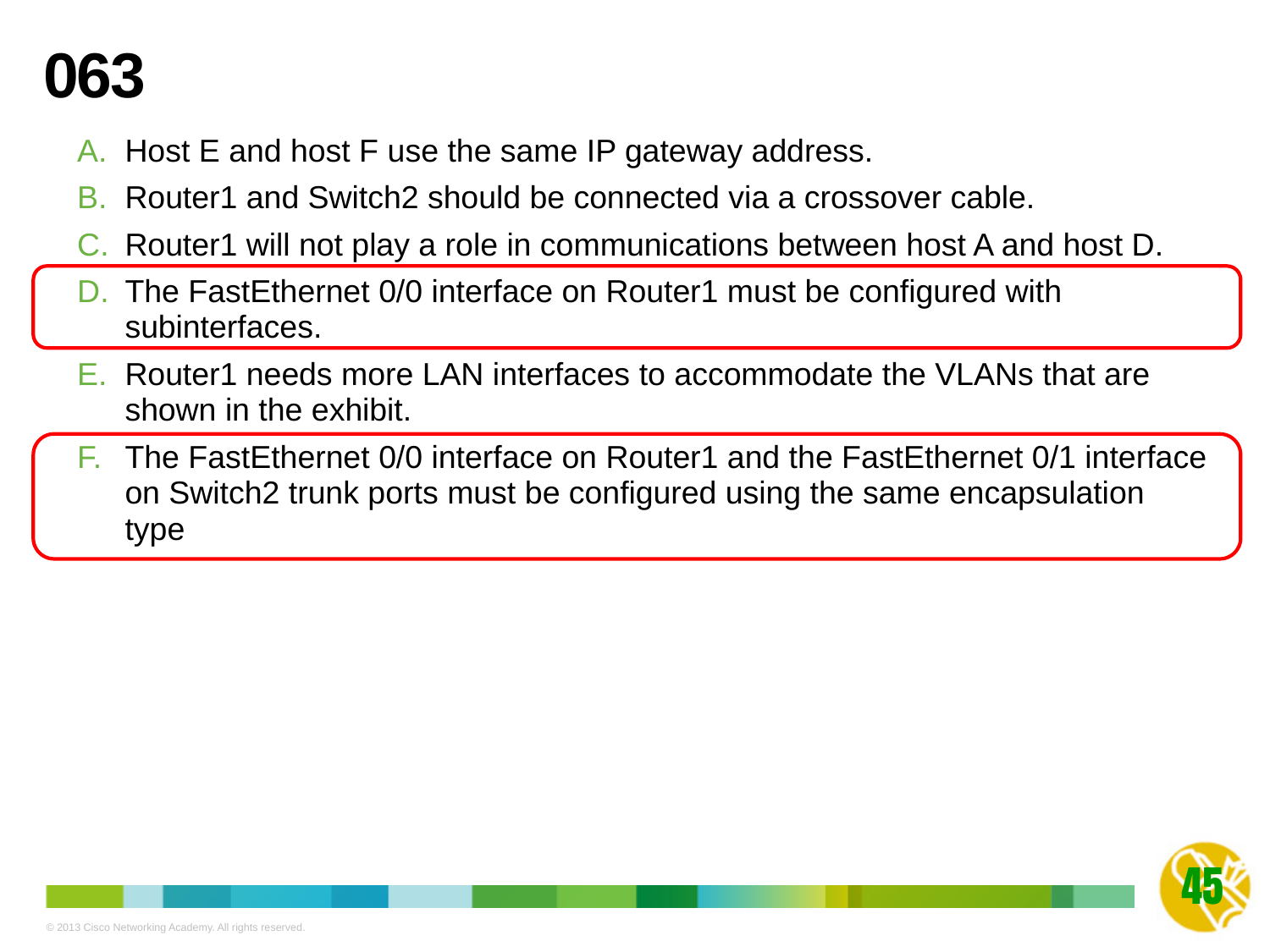

# 063
Host E and host F use the same IP gateway address.
Router1 and Switch2 should be connected via a crossover cable.
Router1 will not play a role in communications between host A and host D.
The FastEthernet 0/0 interface on Router1 must be configured with subinterfaces.
Router1 needs more LAN interfaces to accommodate the VLANs that are shown in the exhibit.
The FastEthernet 0/0 interface on Router1 and the FastEthernet 0/1 interface on Switch2 trunk ports must be configured using the same encapsulation type